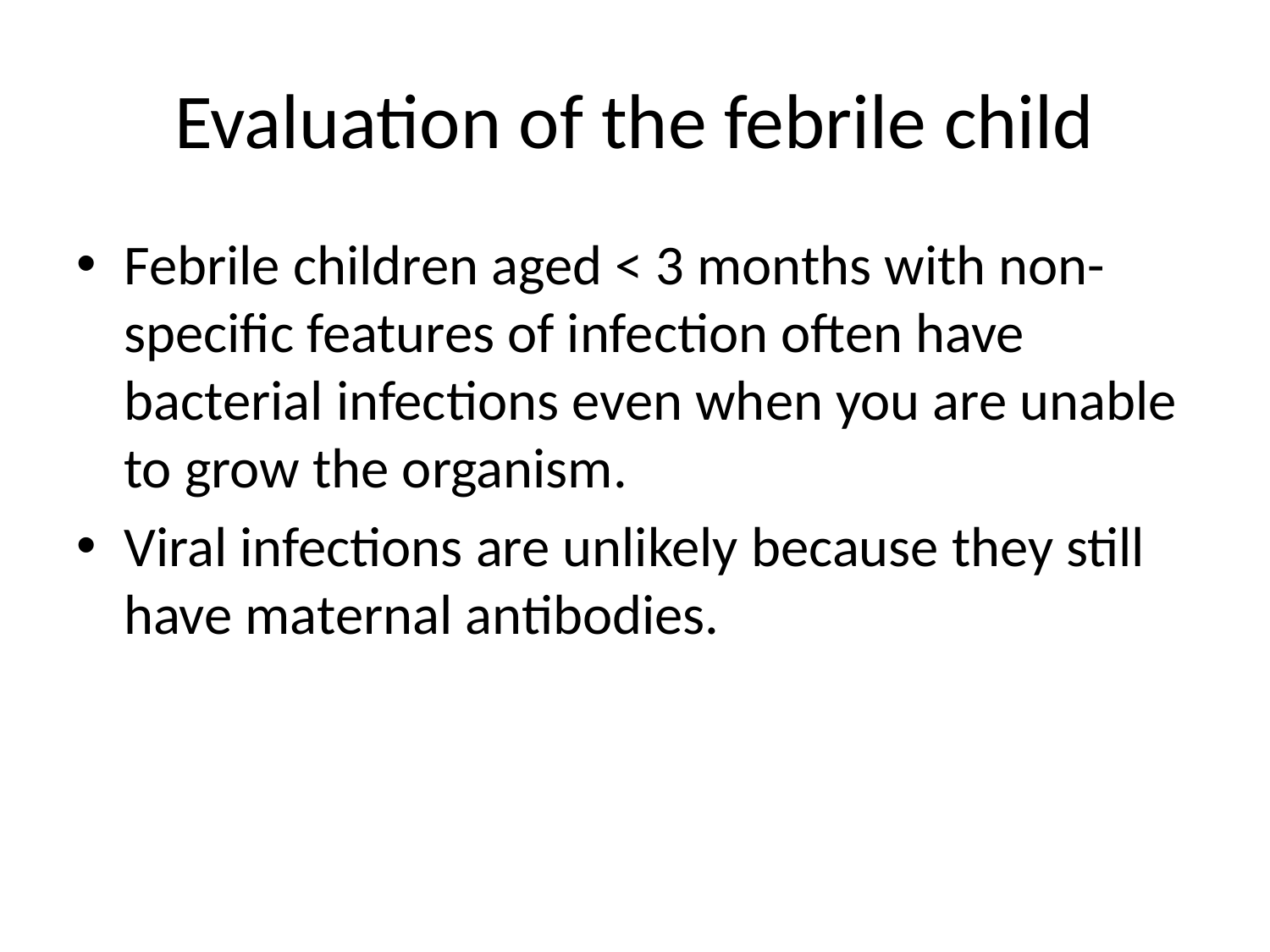

# Evaluation of the febrile child
Febrile children aged < 3 months with non-specific features of infection often have bacterial infections even when you are unable to grow the organism.
Viral infections are unlikely because they still have maternal antibodies.